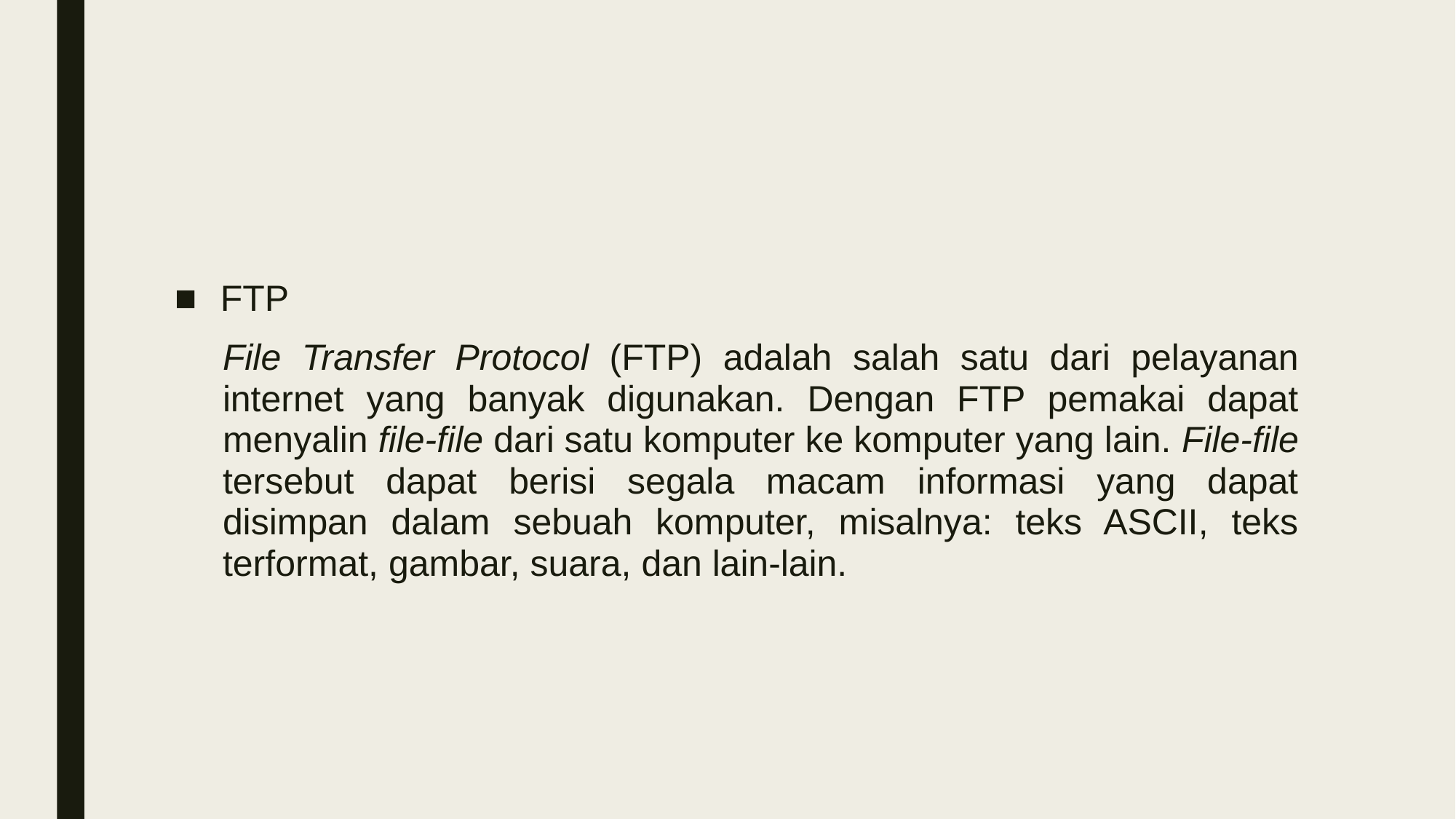

#
FTP
File Transfer Protocol (FTP) adalah salah satu dari pelayanan internet yang banyak digunakan. Dengan FTP pemakai dapat menyalin file-file dari satu komputer ke komputer yang lain. File-file tersebut dapat berisi segala macam informasi yang dapat disimpan dalam sebuah komputer, misalnya: teks ASCII, teks terformat, gambar, suara, dan lain-lain.